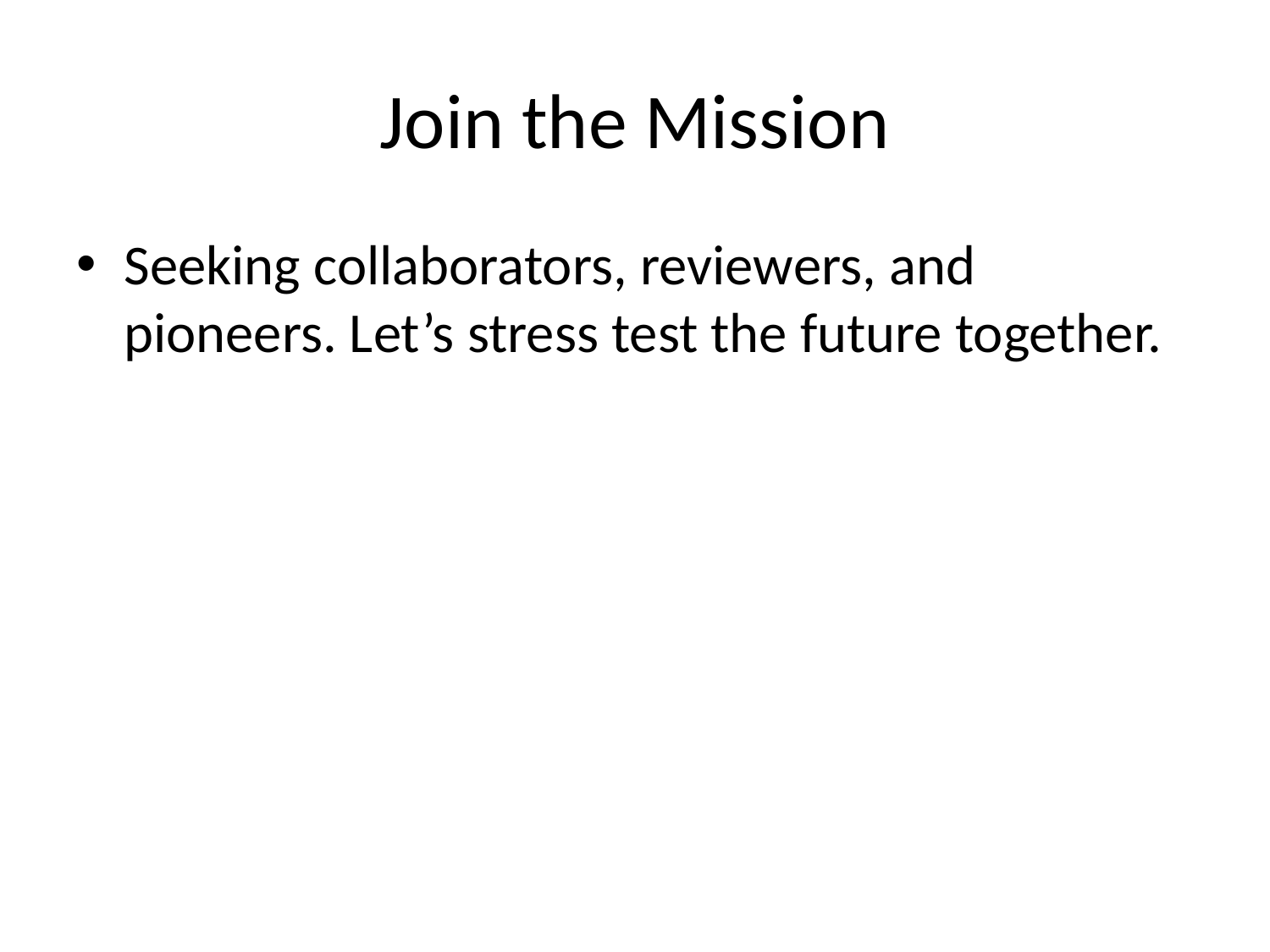

# Join the Mission
Seeking collaborators, reviewers, and pioneers. Let’s stress test the future together.